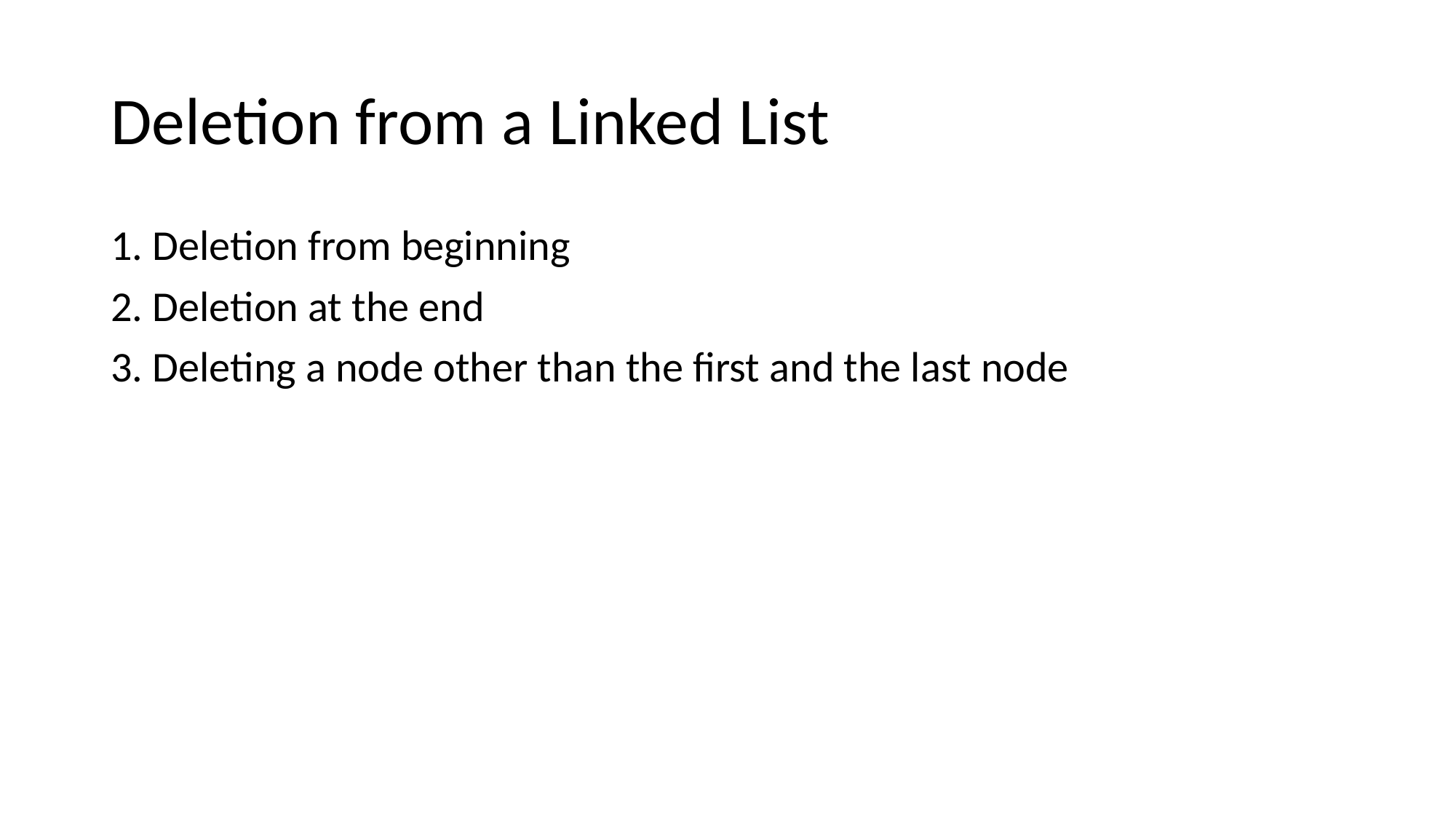

# Deletion from a Linked List
1. Deletion from beginning
2. Deletion at the end
3. Deleting a node other than the first and the last node